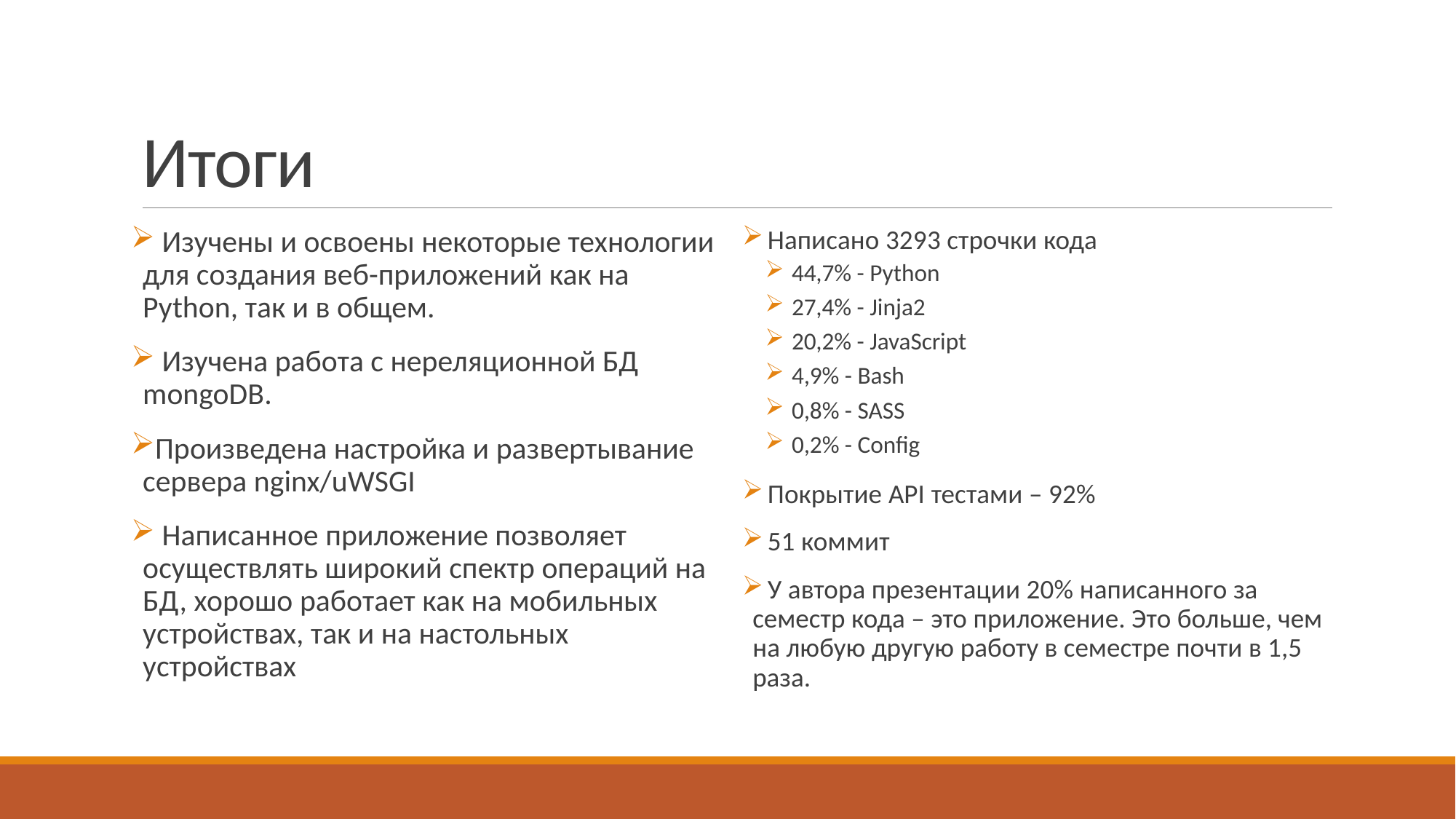

# Итоги
 Изучены и освоены некоторые технологии для создания веб-приложений как на Python, так и в общем.
 Изучена работа с нереляционной БД mongoDB.
Произведена настройка и развертывание сервера nginx/uWSGI
 Написанное приложение позволяет осуществлять широкий спектр операций на БД, хорошо работает как на мобильных устройствах, так и на настольных устройствах
 Написано 3293 строчки кода
 44,7% - Python
 27,4% - Jinja2
 20,2% - JavaScript
 4,9% - Bash
 0,8% - SASS
 0,2% - Config
 Покрытие API тестами – 92%
 51 коммит
 У автора презентации 20% написанного за семестр кода – это приложение. Это больше, чем на любую другую работу в семестре почти в 1,5 раза.